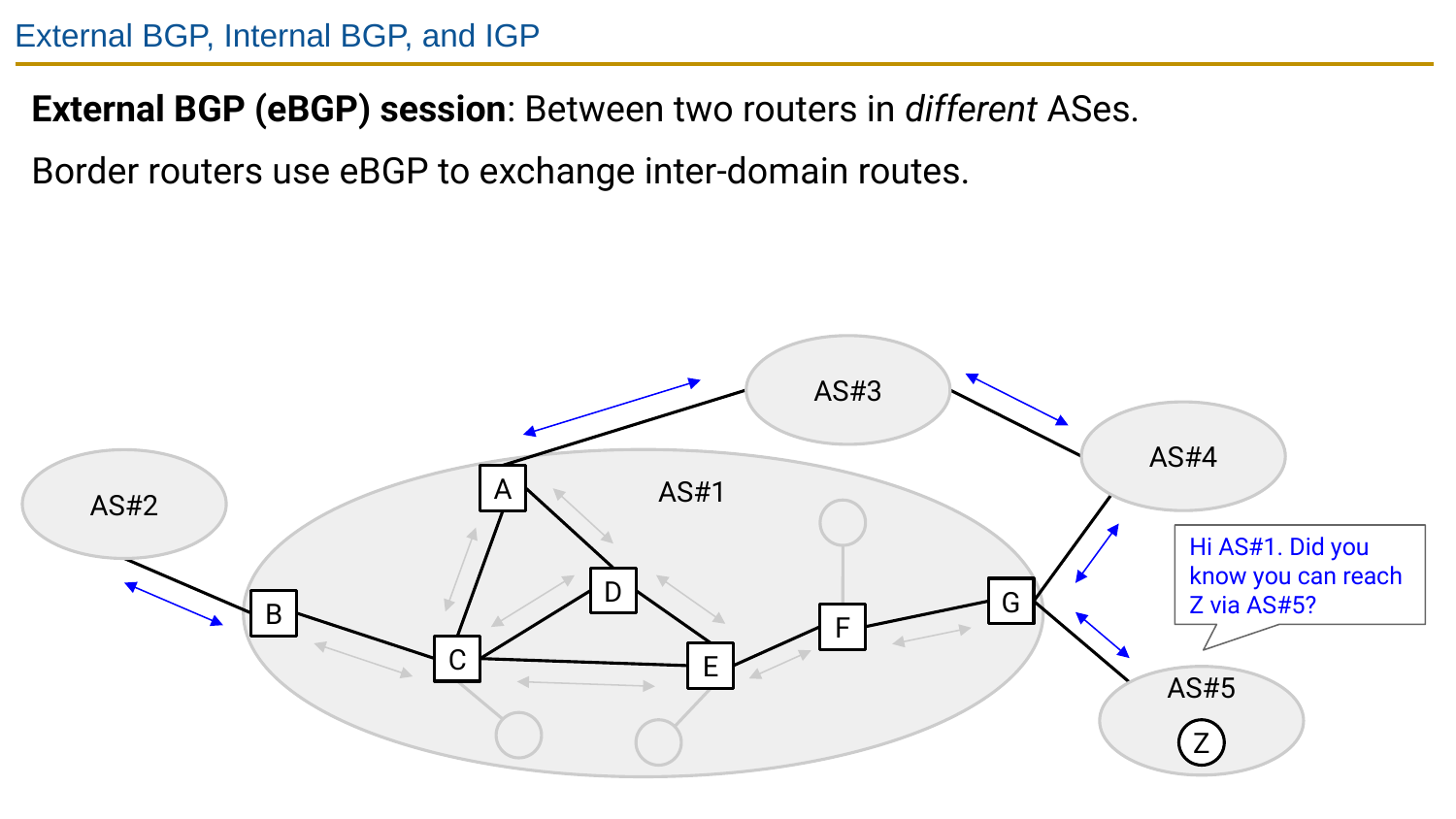

# External BGP, Internal BGP, and IGP
External BGP (eBGP) session: Between two routers in different ASes.
Border routers use eBGP to exchange inter-domain routes.
AS#3
AS#4

AS#2
AS#1
A

Hi AS#1. Did you know you can reach Z via AS#5?
D
G
B
F
C
E
AS#5

Z